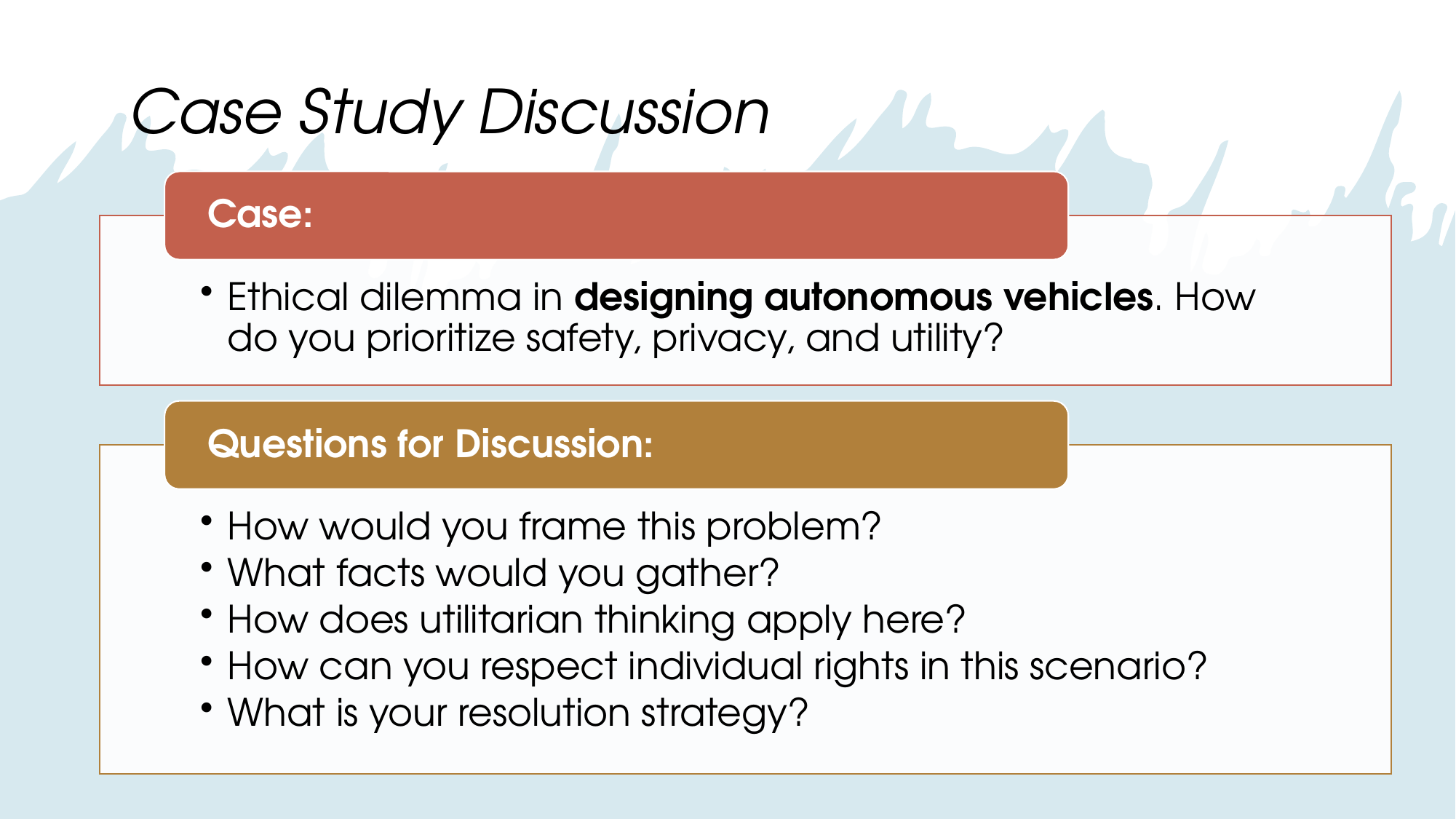

# Case Study Discussion

Ethical dilemma in designing autonomous vehicles. How do you prioritize safety, privacy, and utility?
Case:
How would you frame this problem?
What facts would you gather?
How does utilitarian thinking apply here?
How can you respect individual rights in this scenario?
What is your resolution strategy?
Questions for Discussion: